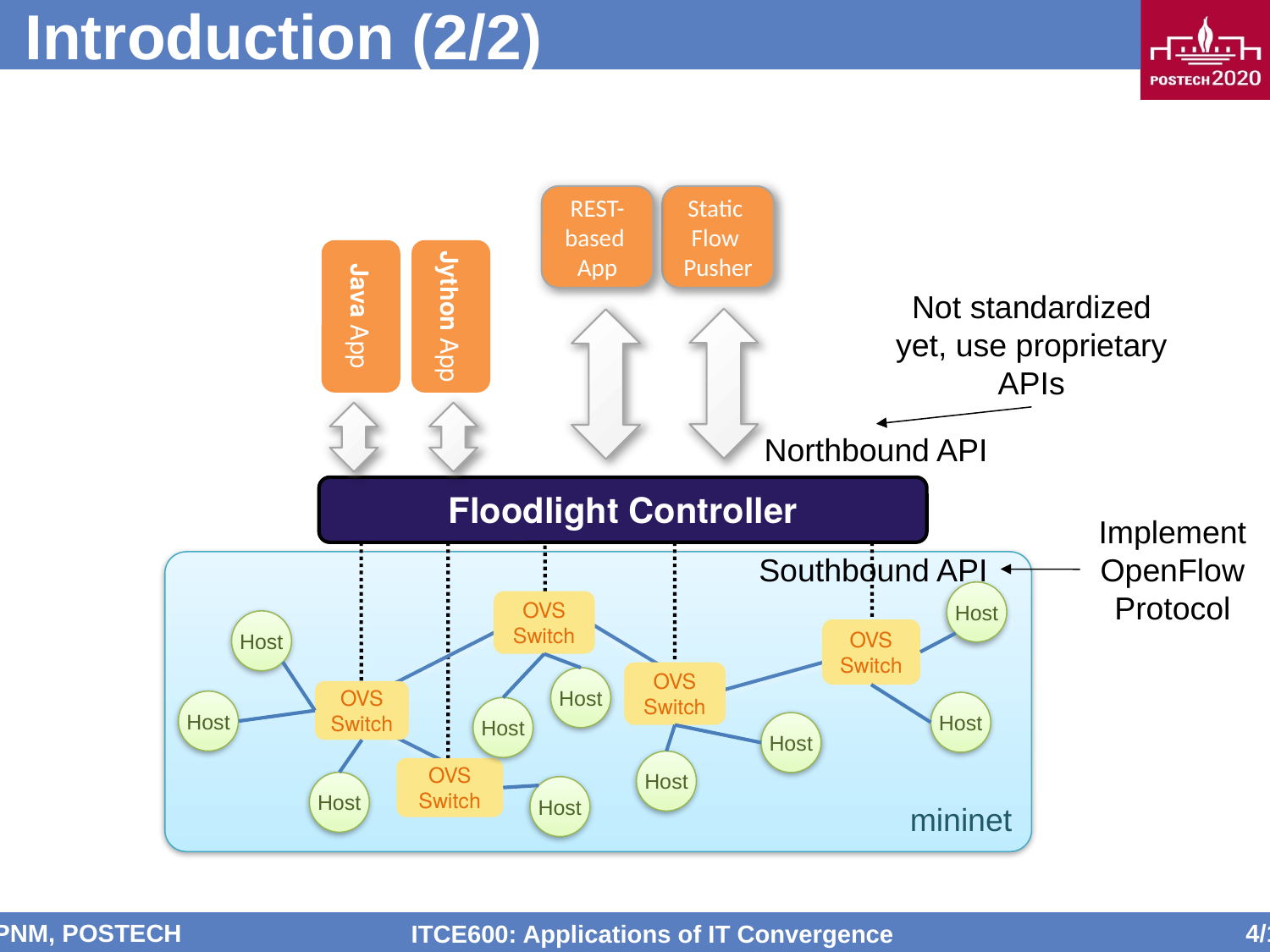

# Introduction (2/2)

REST-
based
App
Static
Flow
Pusher
Java App
Jython App

Floodlight Controller

OVS Switch

OVS Switch
OVS Switch

OVS Switch
Northbound API

Southbound API
Host
OVS Switch
Host
Host
Host
Host
Host
Host
Host
Host
Host
Not standardized yet, use proprietary APIs
Implement OpenFlow Protocol

mininet